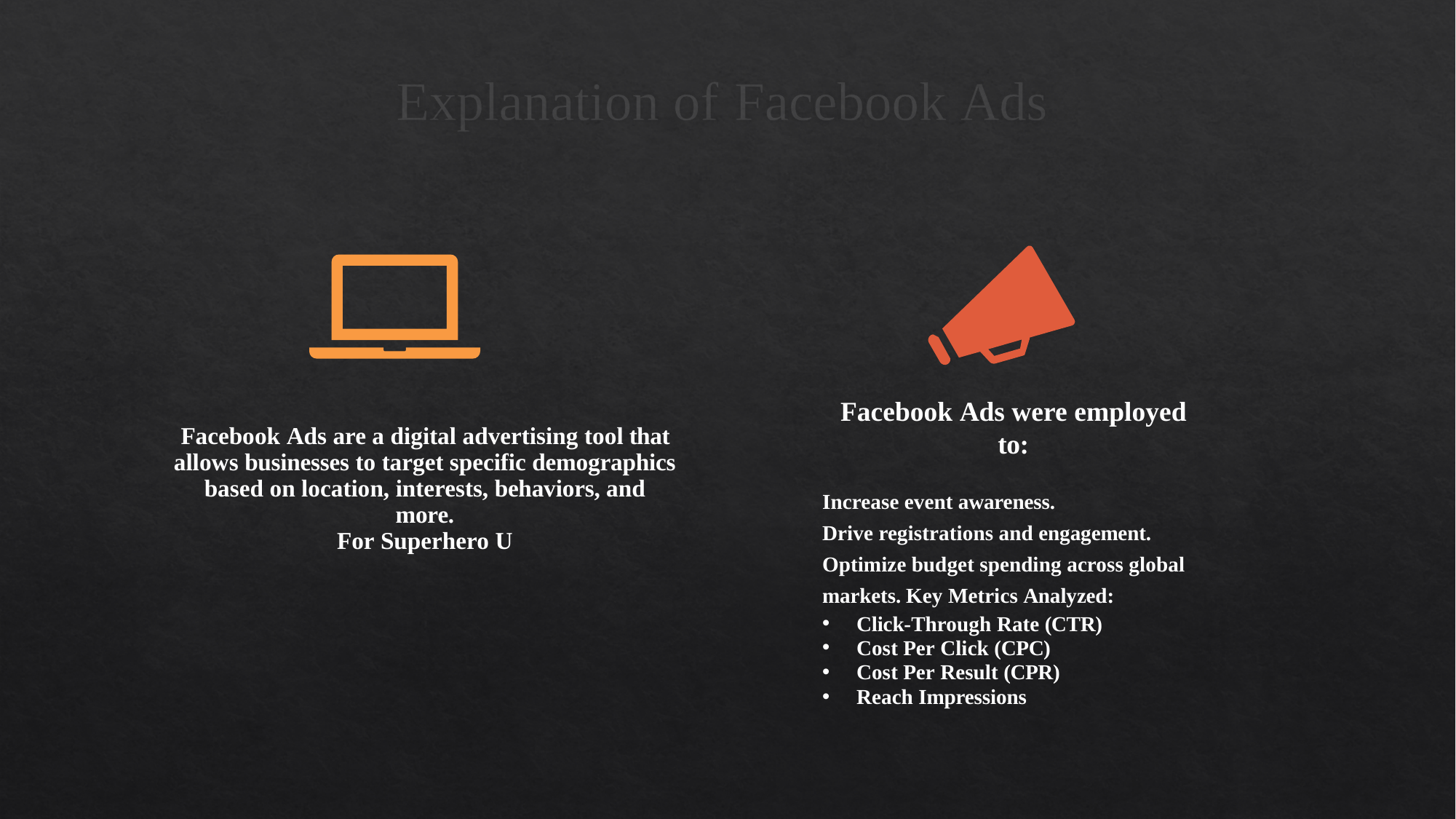

# Explanation of Facebook Ads

Facebook Ads were employed to:
Facebook Ads are a digital advertising tool that allows businesses to target specific demographics based on location, interests, behaviors, and more.
For Superhero U
Increase event awareness.
Drive registrations and engagement.
Optimize budget spending across global markets. Key Metrics Analyzed:
Click-Through Rate (CTR)
Cost Per Click (CPC)
Cost Per Result (CPR)
Reach Impressions